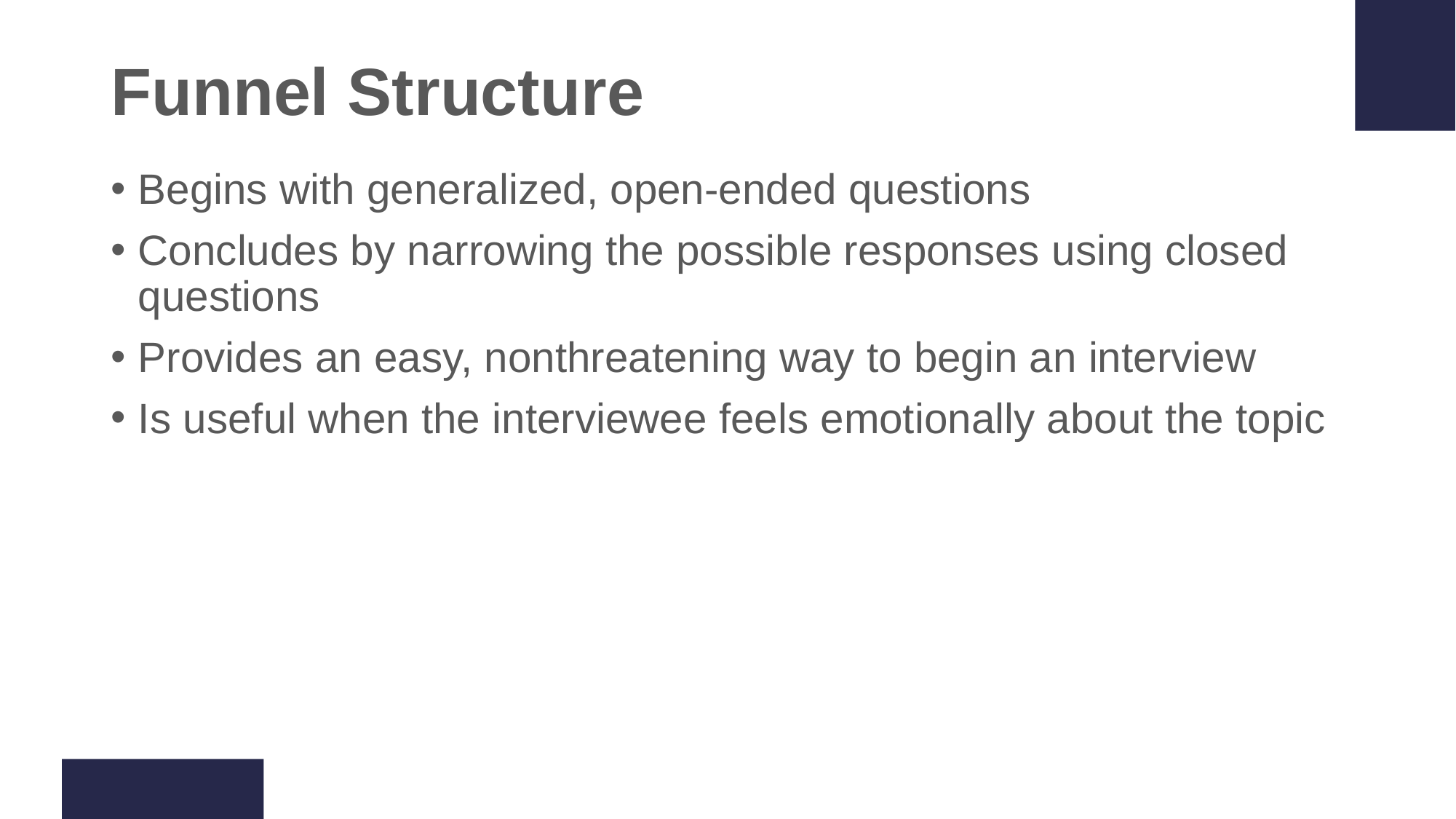

# Funnel Structure
Begins with generalized, open-ended questions
Concludes by narrowing the possible responses using closed questions
Provides an easy, nonthreatening way to begin an interview
Is useful when the interviewee feels emotionally about the topic